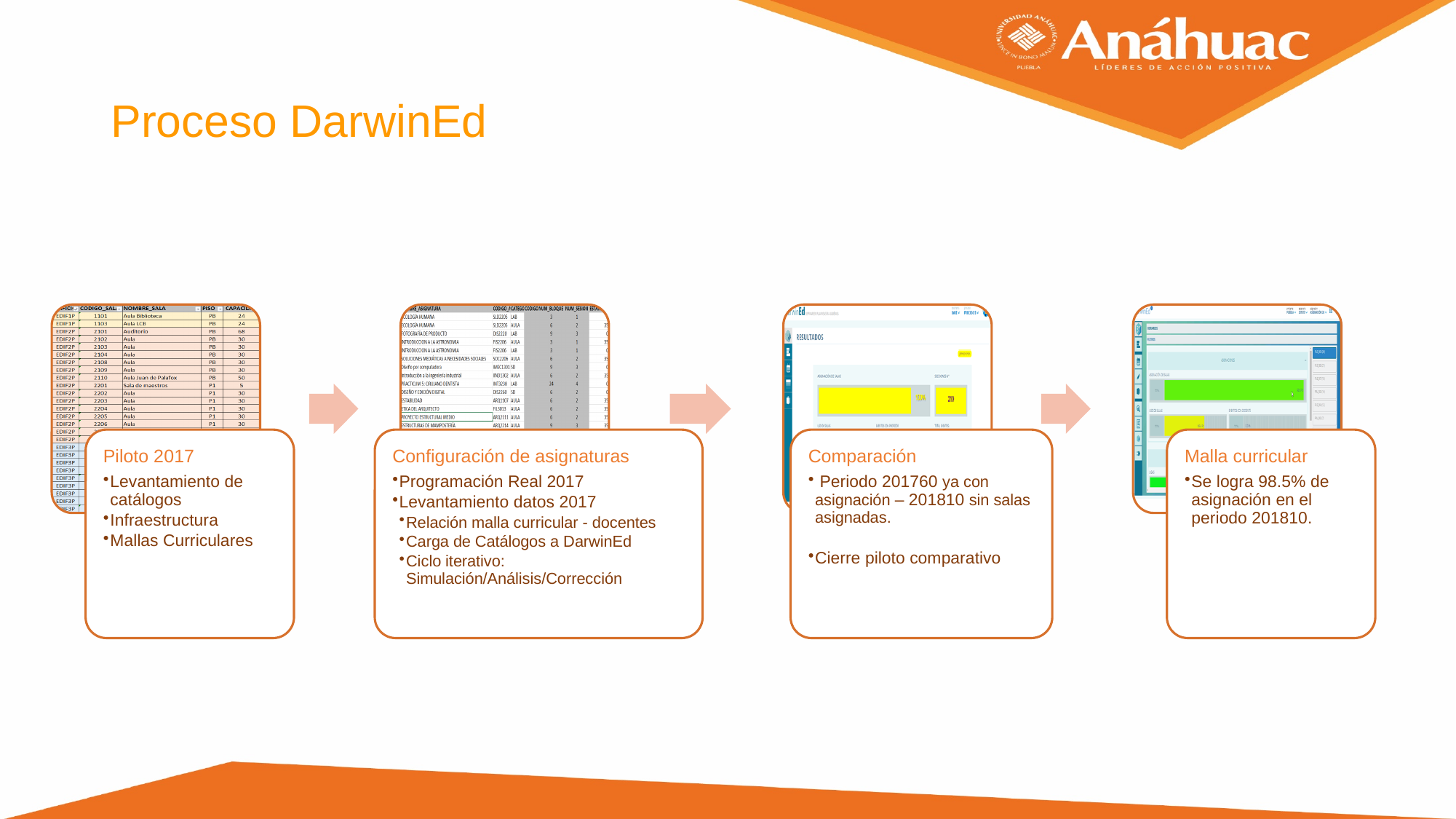

# Proceso DarwinEd
Piloto 2017
Levantamiento de catálogos
Infraestructura
Mallas Curriculares

Configuración de asignaturas
Programación Real 2017
Levantamiento datos 2017
Relación malla curricular - docentes
Carga de Catálogos a DarwinEd
Ciclo iterativo: Simulación/Análisis/Corrección

Comparación
 Periodo 201760 ya con asignación – 201810 sin salas asignadas.

Cierre piloto comparativo

Malla curricular
Se logra 98.5% de asignación en el periodo 201810.